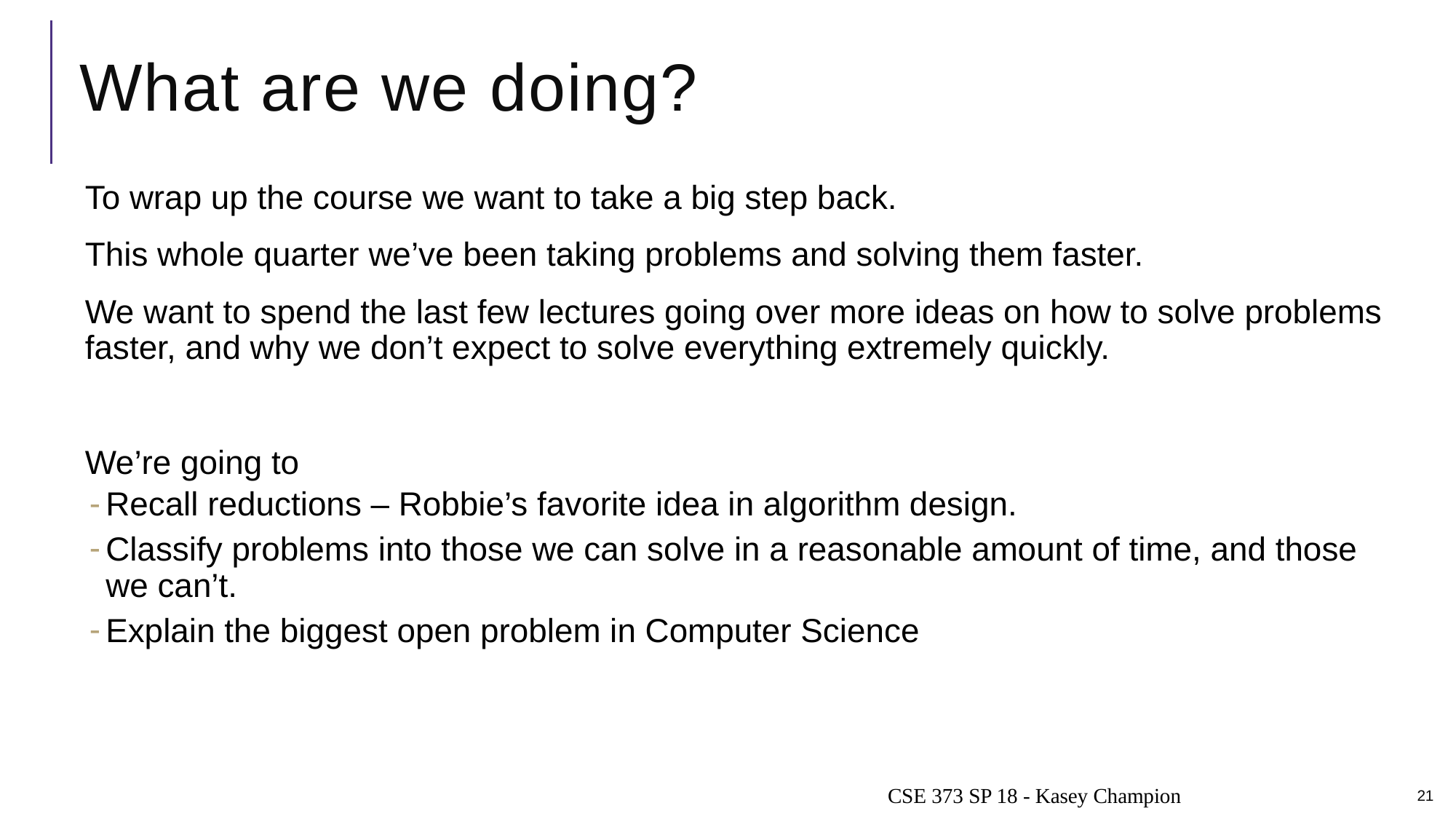

# What are we doing?
To wrap up the course we want to take a big step back.
This whole quarter we’ve been taking problems and solving them faster.
We want to spend the last few lectures going over more ideas on how to solve problems faster, and why we don’t expect to solve everything extremely quickly.

We’re going to
Recall reductions – Robbie’s favorite idea in algorithm design.
Classify problems into those we can solve in a reasonable amount of time, and those we can’t.
Explain the biggest open problem in Computer Science
CSE 373 SP 18 - Kasey Champion
21